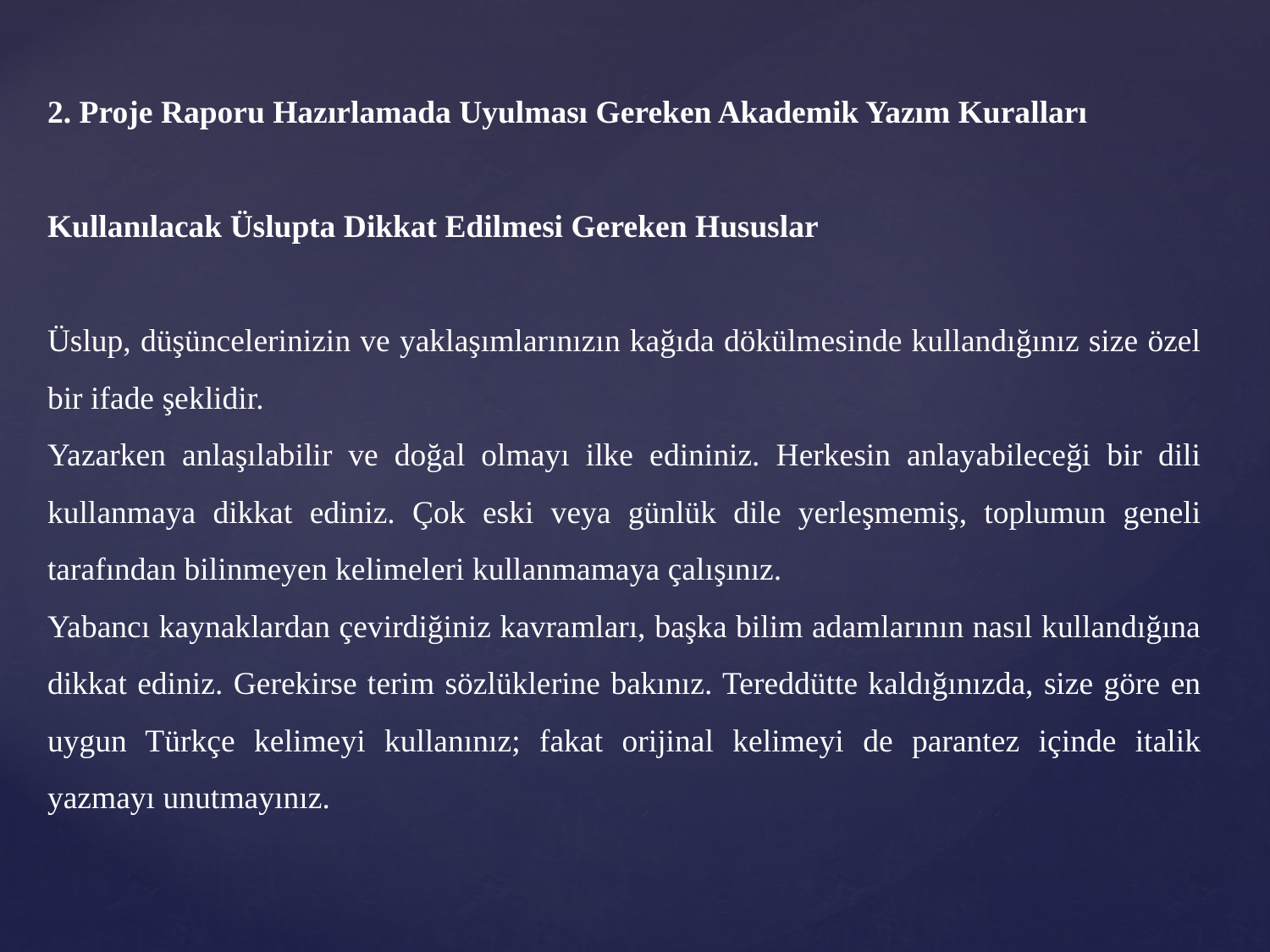

2. Proje Raporu Hazırlamada Uyulması Gereken Akademik Yazım Kuralları

Kullanılacak Üslupta Dikkat Edilmesi Gereken Hususlar

Üslup, düşüncelerinizin ve yaklaşımlarınızın kağıda dökülmesinde kullandığınız size özel bir ifade şeklidir.
Yazarken anlaşılabilir ve doğal olmayı ilke edininiz. Herkesin anlayabileceği bir dili kullanmaya dikkat ediniz. Çok eski veya günlük dile yerleşmemiş, toplumun geneli tarafından bilinmeyen kelimeleri kullanmamaya çalışınız.
Yabancı kaynaklardan çevirdiğiniz kavramları, başka bilim adamlarının nasıl kullandığına dikkat ediniz. Gerekirse terim sözlüklerine bakınız. Tereddütte kaldığınızda, size göre en uygun Türkçe kelimeyi kullanınız; fakat orijinal kelimeyi de parantez içinde italik yazmayı unutmayınız.